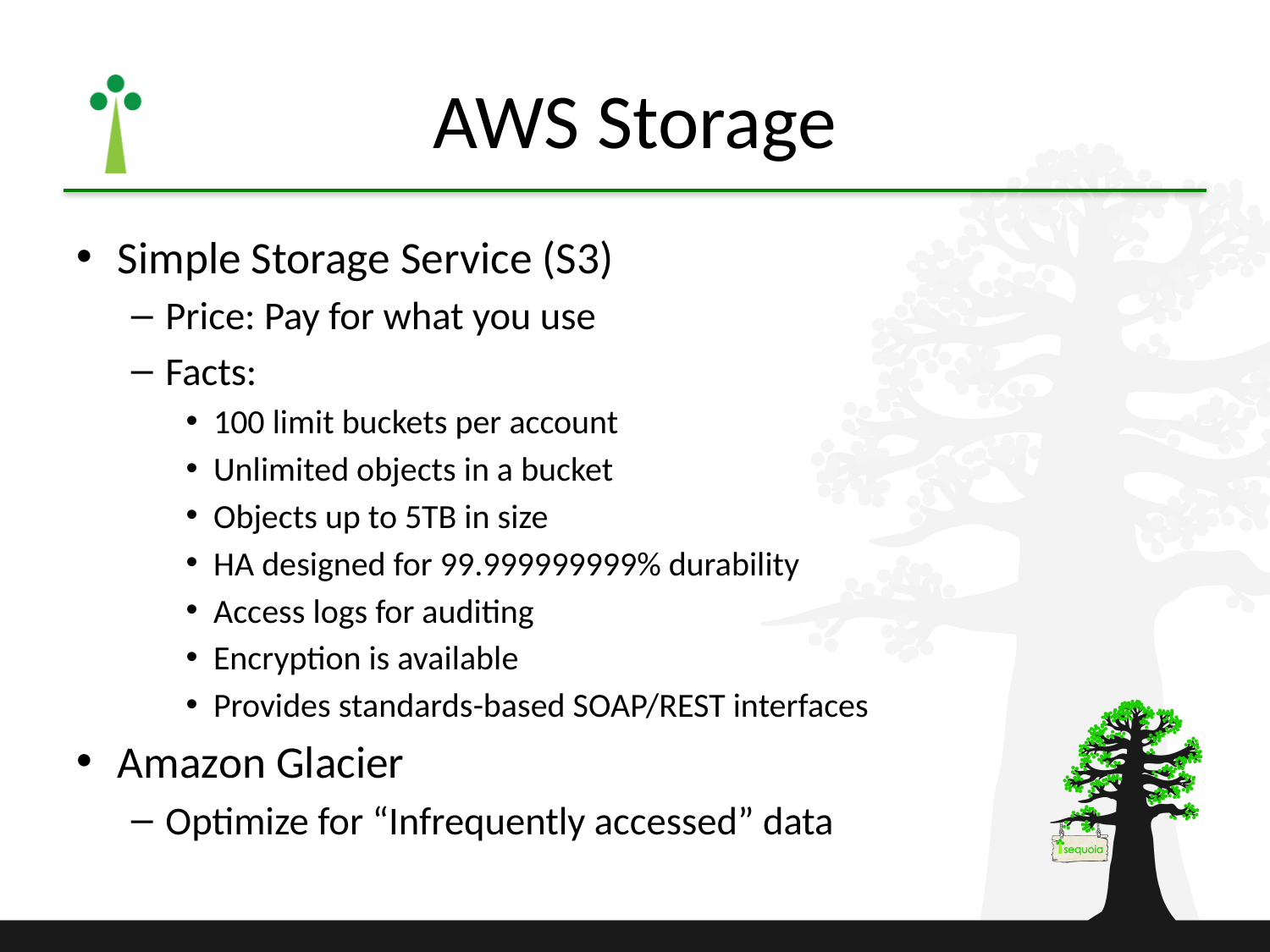

# AWS Storage
Simple Storage Service (S3)
Price: Pay for what you use
Facts:
100 limit buckets per account
Unlimited objects in a bucket
Objects up to 5TB in size
HA designed for 99.999999999% durability
Access logs for auditing
Encryption is available
Provides standards-based SOAP/REST interfaces
Amazon Glacier
Optimize for “Infrequently accessed” data